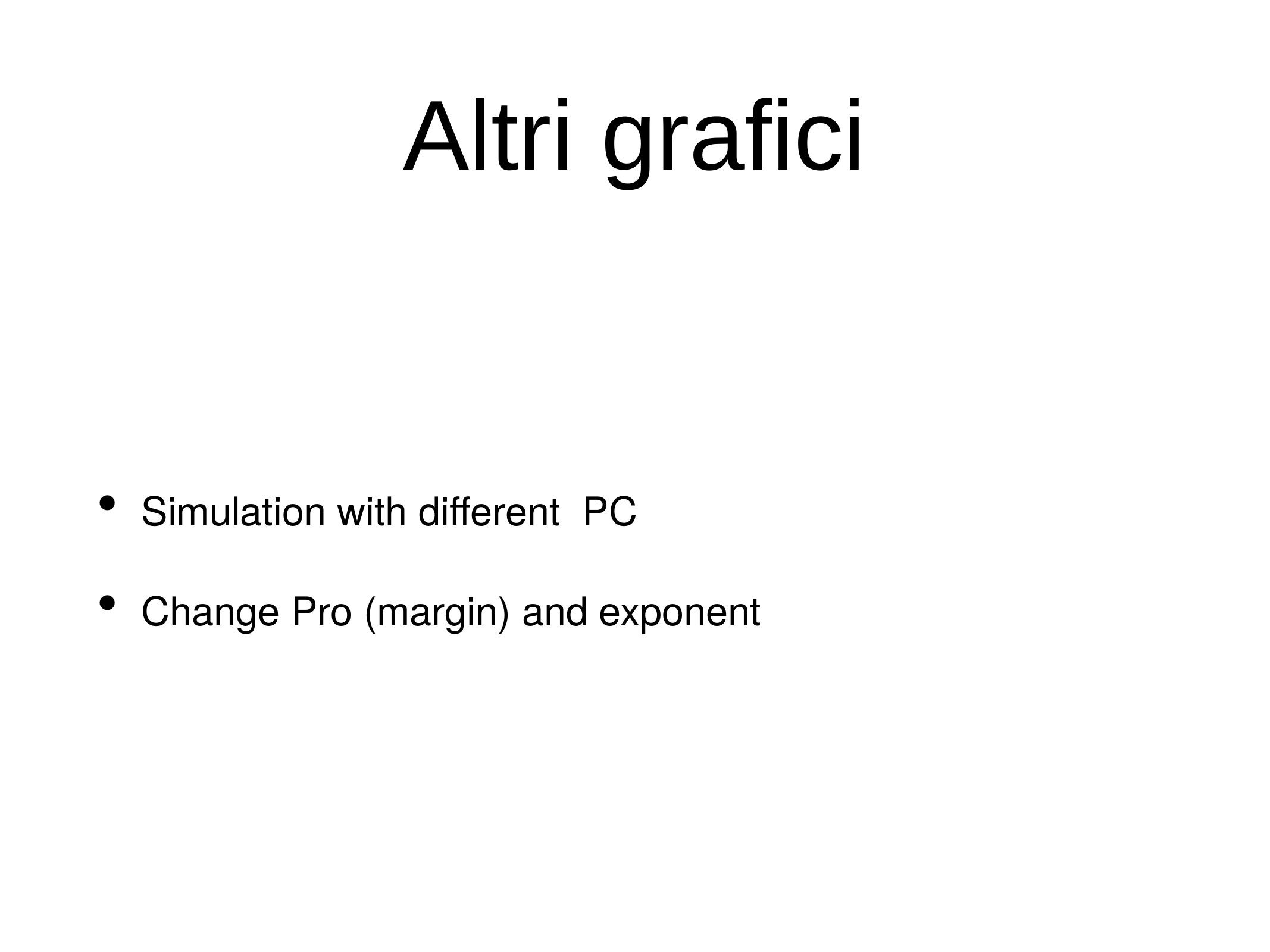

# Altri grafici
Simulation with different  PC
Change Pro (margin) and exponent